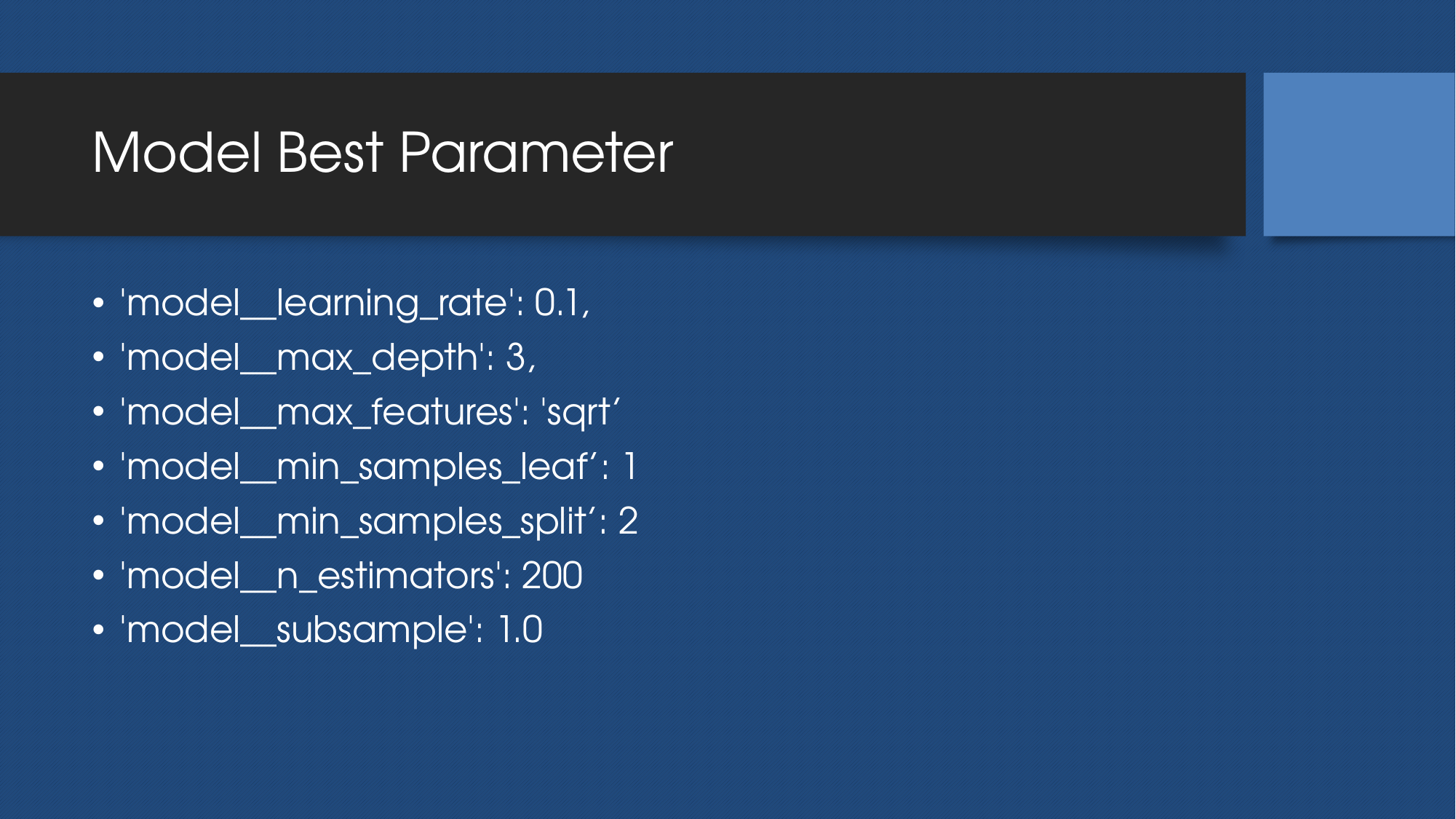

# Model Best Parameter
'model__learning_rate': 0.1,
'model__max_depth': 3,
'model__max_features': 'sqrt’
'model__min_samples_leaf’: 1
'model__min_samples_split’: 2
'model__n_estimators': 200
'model__subsample': 1.0